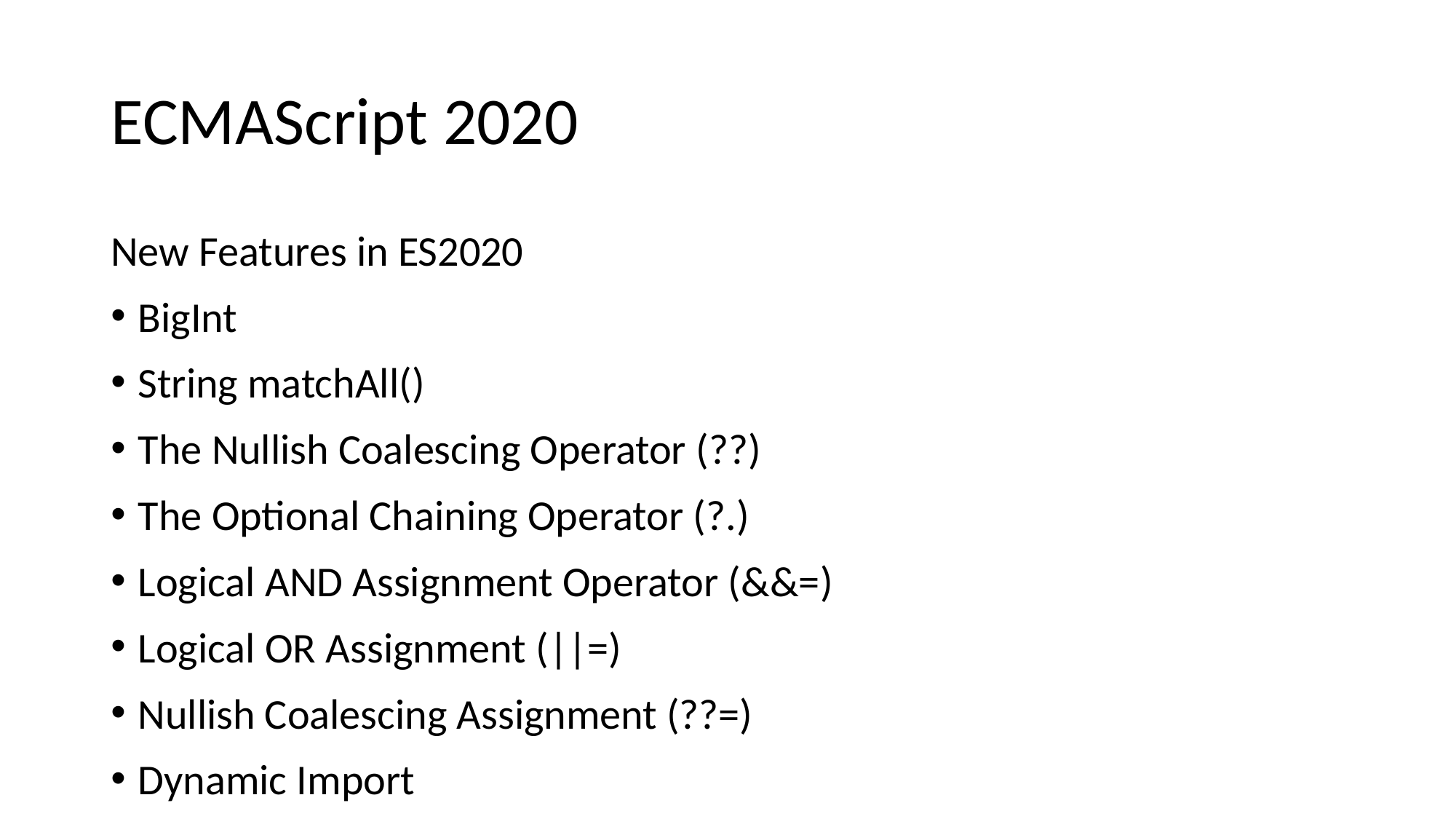

# ECMAScript 2020
New Features in ES2020
BigInt
String matchAll()
The Nullish Coalescing Operator (??)
The Optional Chaining Operator (?.)
Logical AND Assignment Operator (&&=)
Logical OR Assignment (||=)
Nullish Coalescing Assignment (??=)
Dynamic Import